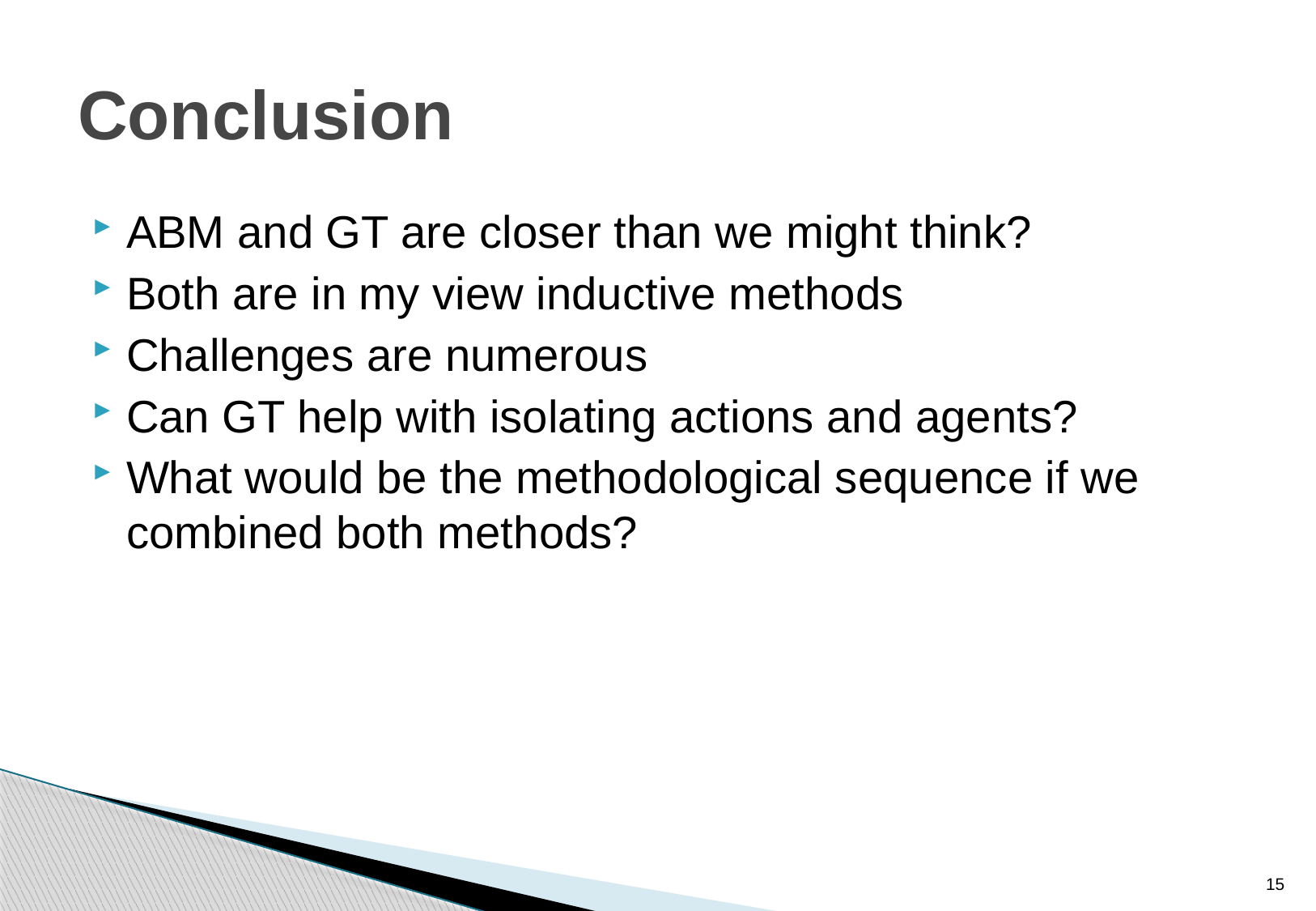

# Conclusion
ABM and GT are closer than we might think?
Both are in my view inductive methods
Challenges are numerous
Can GT help with isolating actions and agents?
What would be the methodological sequence if we combined both methods?

15